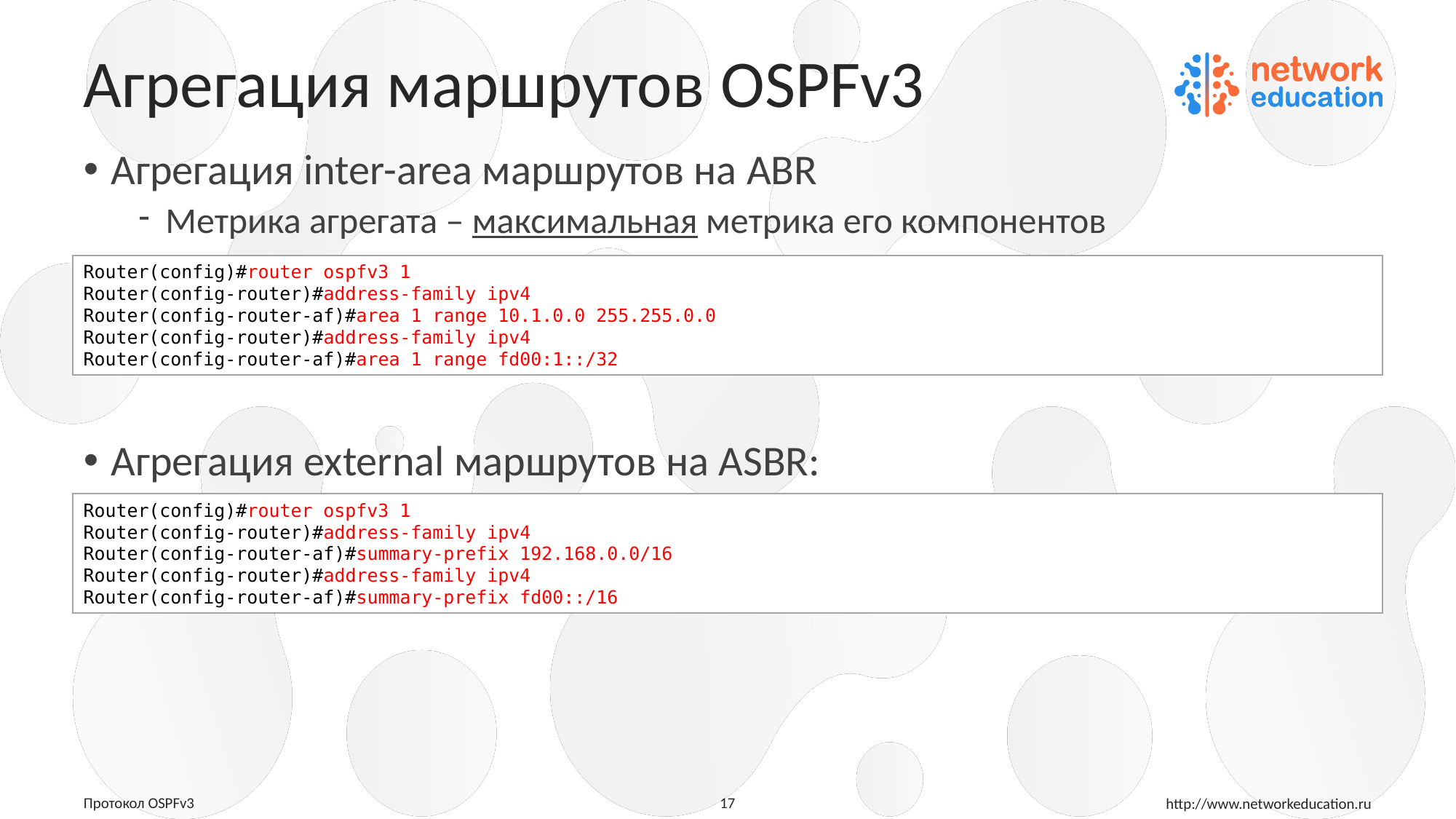

# Агрегация маршрутов OSPFv3
Агрегация inter-area маршрутов на ABR
Метрика агрегата – максимальная метрика его компонентов

Агрегация external маршрутов на ASBR:
Router(config)#router ospfv3 1
Router(config-router)#address-family ipv4
Router(config-router-af)#area 1 range 10.1.0.0 255.255.0.0
Router(config-router)#address-family ipv4
Router(config-router-af)#area 1 range fd00:1::/32
Router(config)#router ospfv3 1
Router(config-router)#address-family ipv4
Router(config-router-af)#summary-prefix 192.168.0.0/16
Router(config-router)#address-family ipv4
Router(config-router-af)#summary-prefix fd00::/16
17
Протокол OSPFv3